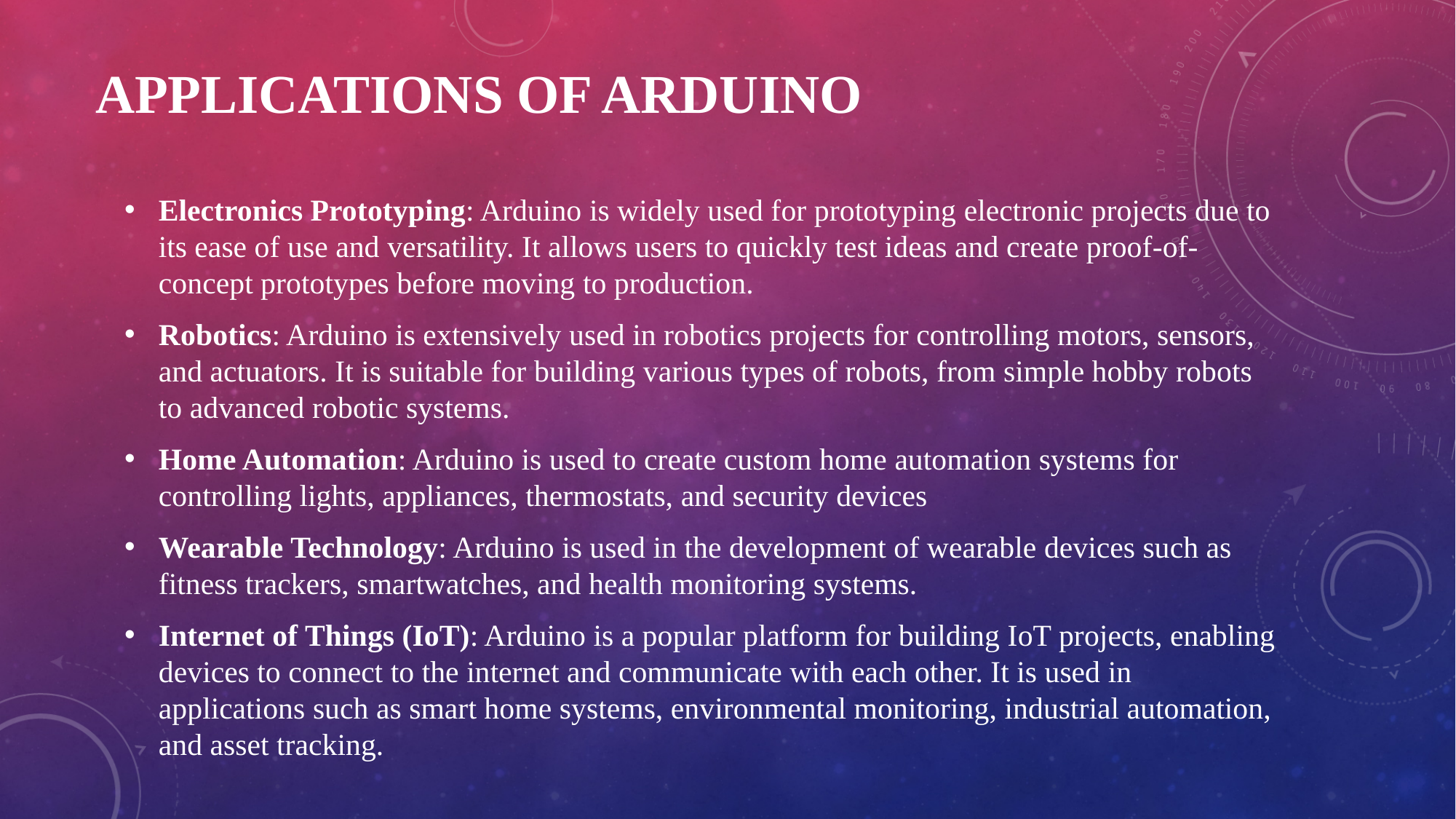

# Applications of Arduino
Electronics Prototyping: Arduino is widely used for prototyping electronic projects due to its ease of use and versatility. It allows users to quickly test ideas and create proof-of-concept prototypes before moving to production.
Robotics: Arduino is extensively used in robotics projects for controlling motors, sensors, and actuators. It is suitable for building various types of robots, from simple hobby robots to advanced robotic systems.
Home Automation: Arduino is used to create custom home automation systems for controlling lights, appliances, thermostats, and security devices
Wearable Technology: Arduino is used in the development of wearable devices such as fitness trackers, smartwatches, and health monitoring systems.
Internet of Things (IoT): Arduino is a popular platform for building IoT projects, enabling devices to connect to the internet and communicate with each other. It is used in applications such as smart home systems, environmental monitoring, industrial automation, and asset tracking.